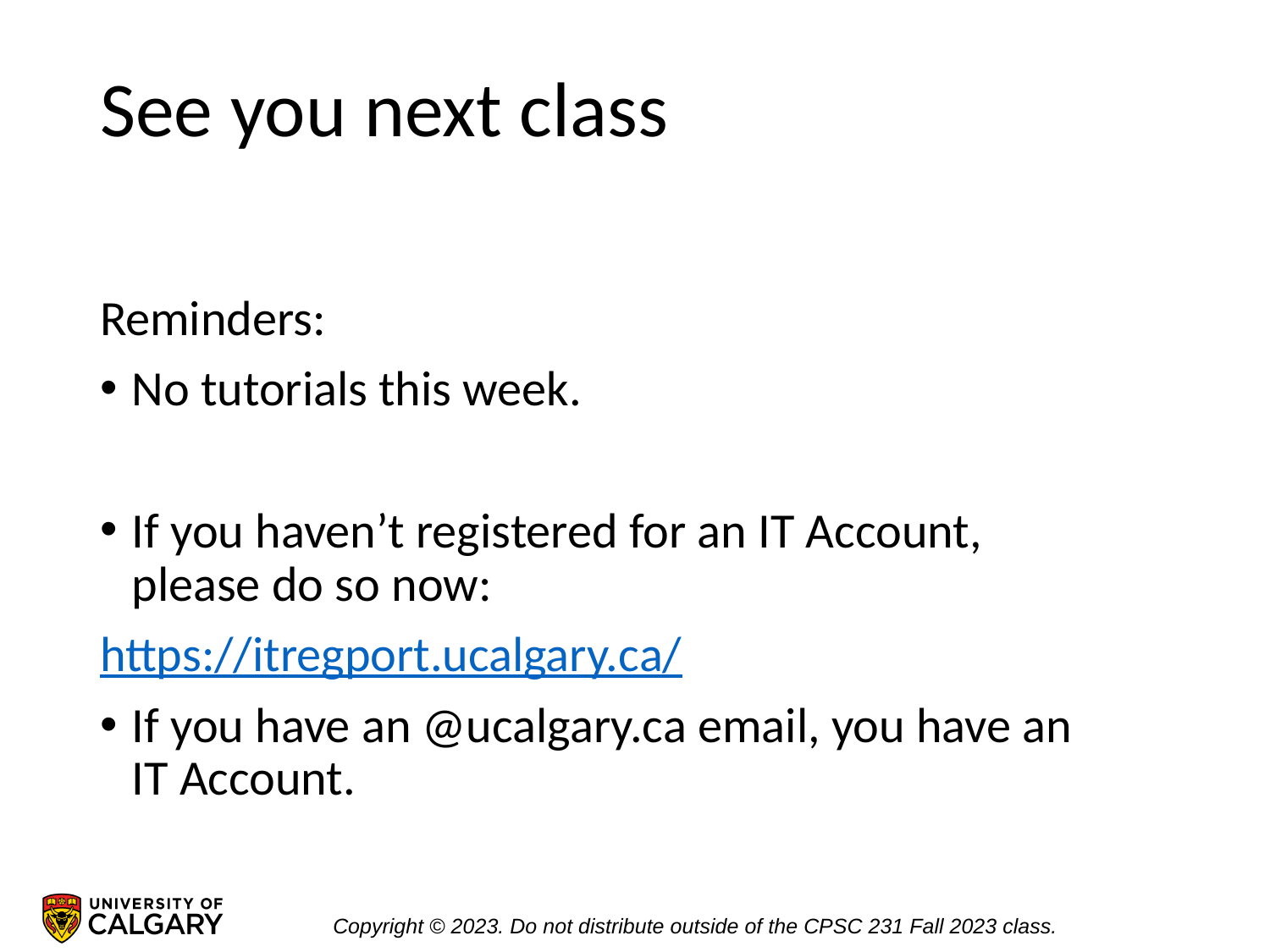

# See you next class
Reminders:
No tutorials this week.

If you haven’t registered for an IT Account, please do so now:
https://itregport.ucalgary.ca/
If you have an @ucalgary.ca email, you have an IT Account.